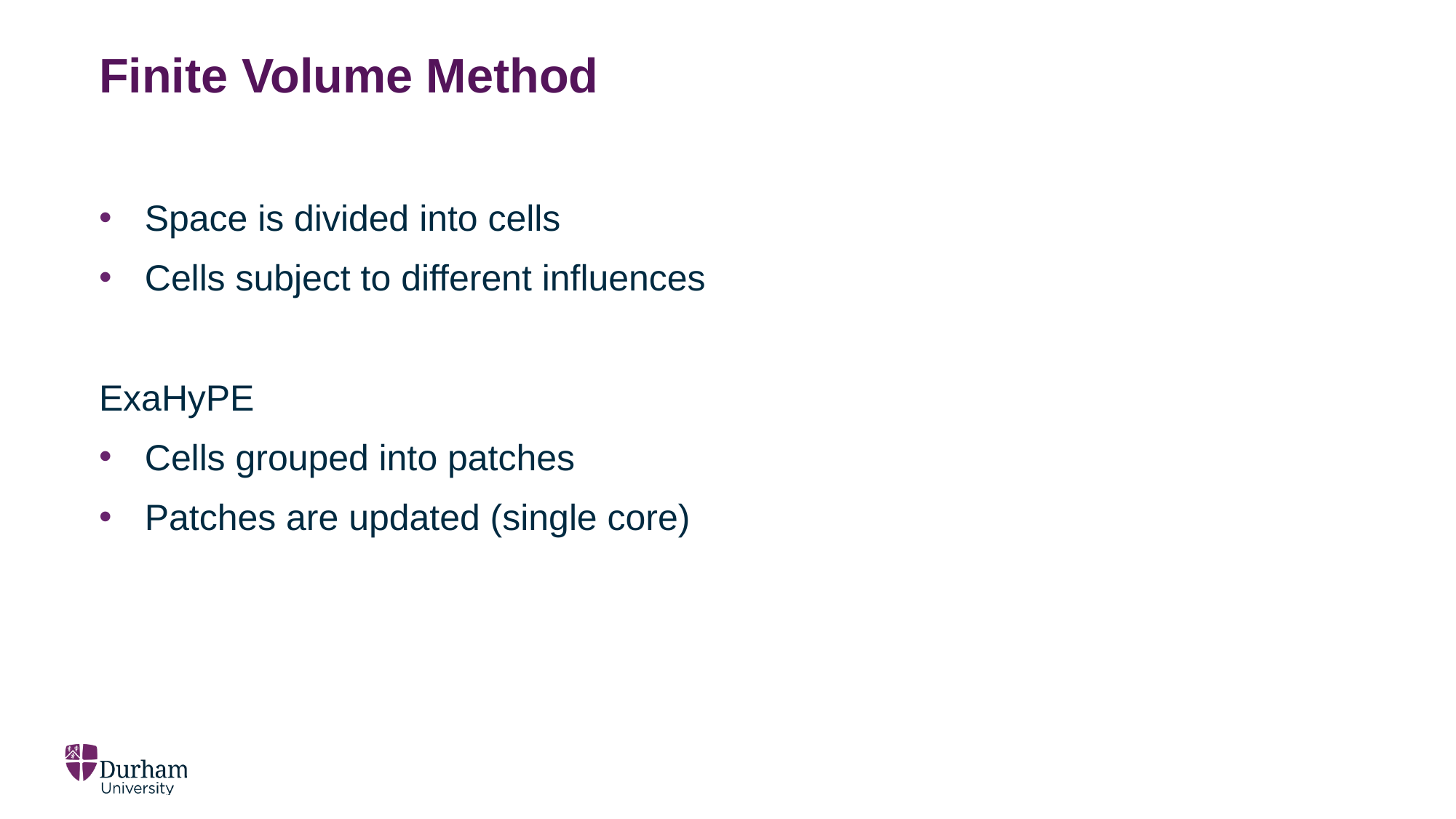

# Finite Volume Method
Space is divided into cells
Cells subject to different influences

ExaHyPE
Cells grouped into patches
Patches are updated (single core)